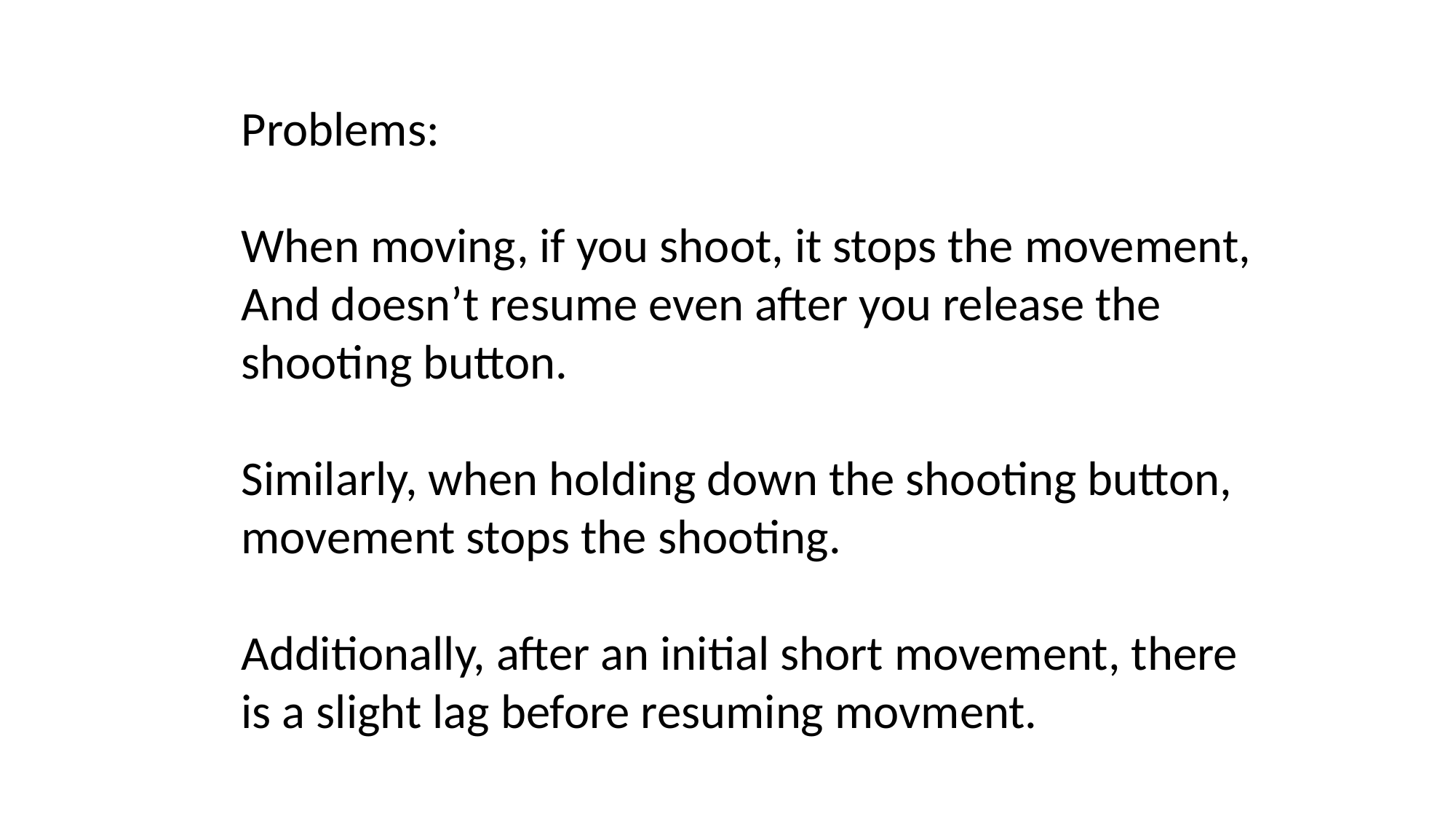

Problems:

When moving, if you shoot, it stops the movement,
And doesn’t resume even after you release the
shooting button.

Similarly, when holding down the shooting button,
movement stops the shooting.

Additionally, after an initial short movement, there is a slight lag before resuming movment.